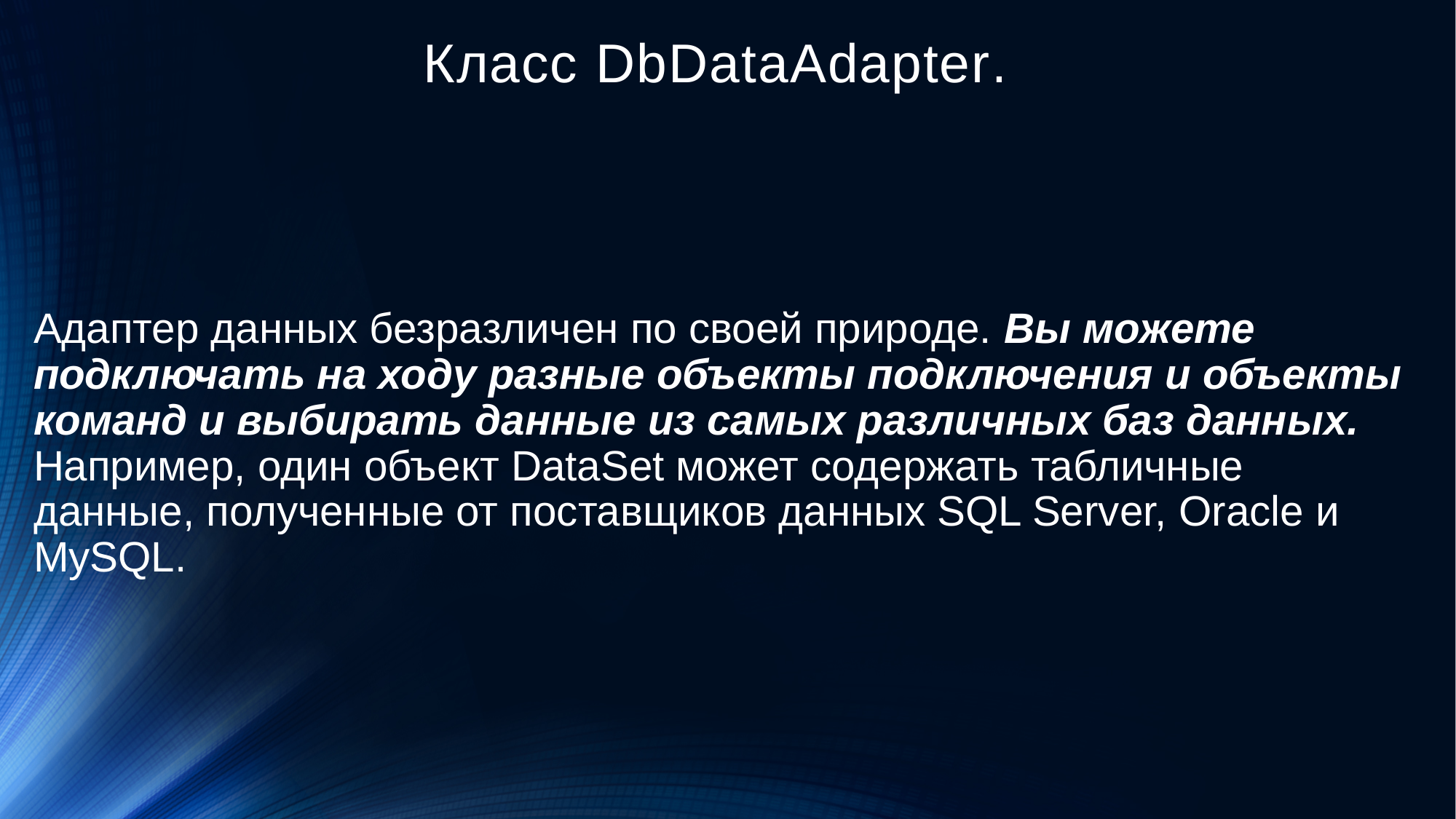

# Класс DbDataAdapter.
Адаптер данных безразличен по своей природе. Вы можете подключать на ходу разные объекты подключения и объекты команд и выбирать данные из самых различных баз данных. Например, один объект DataSet может содержать табличные данные, полученные от поставщиков данных SQL Server, Oracle и MySQL.